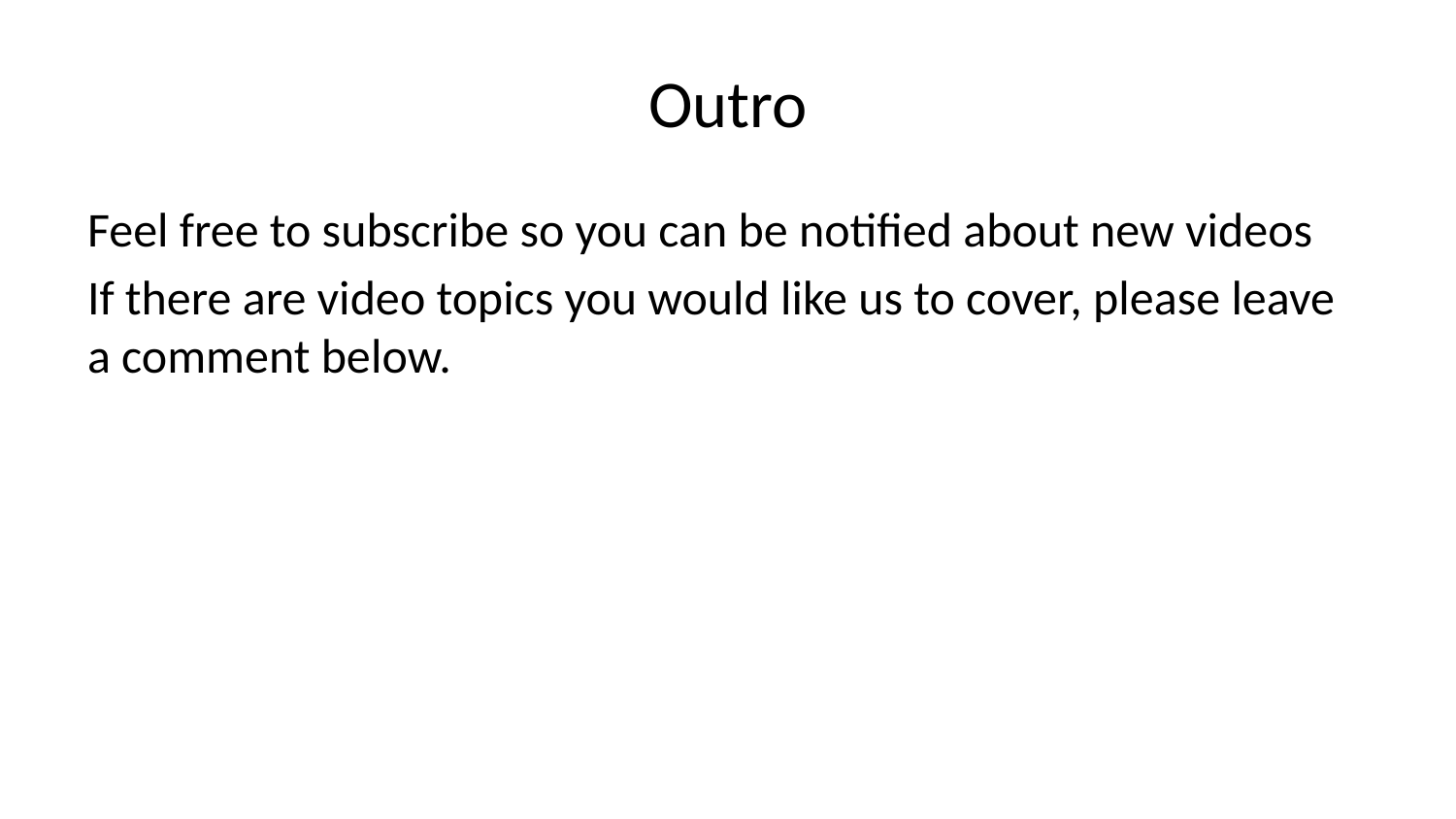

# Outro
Feel free to subscribe so you can be notified about new videos
If there are video topics you would like us to cover, please leave a comment below.